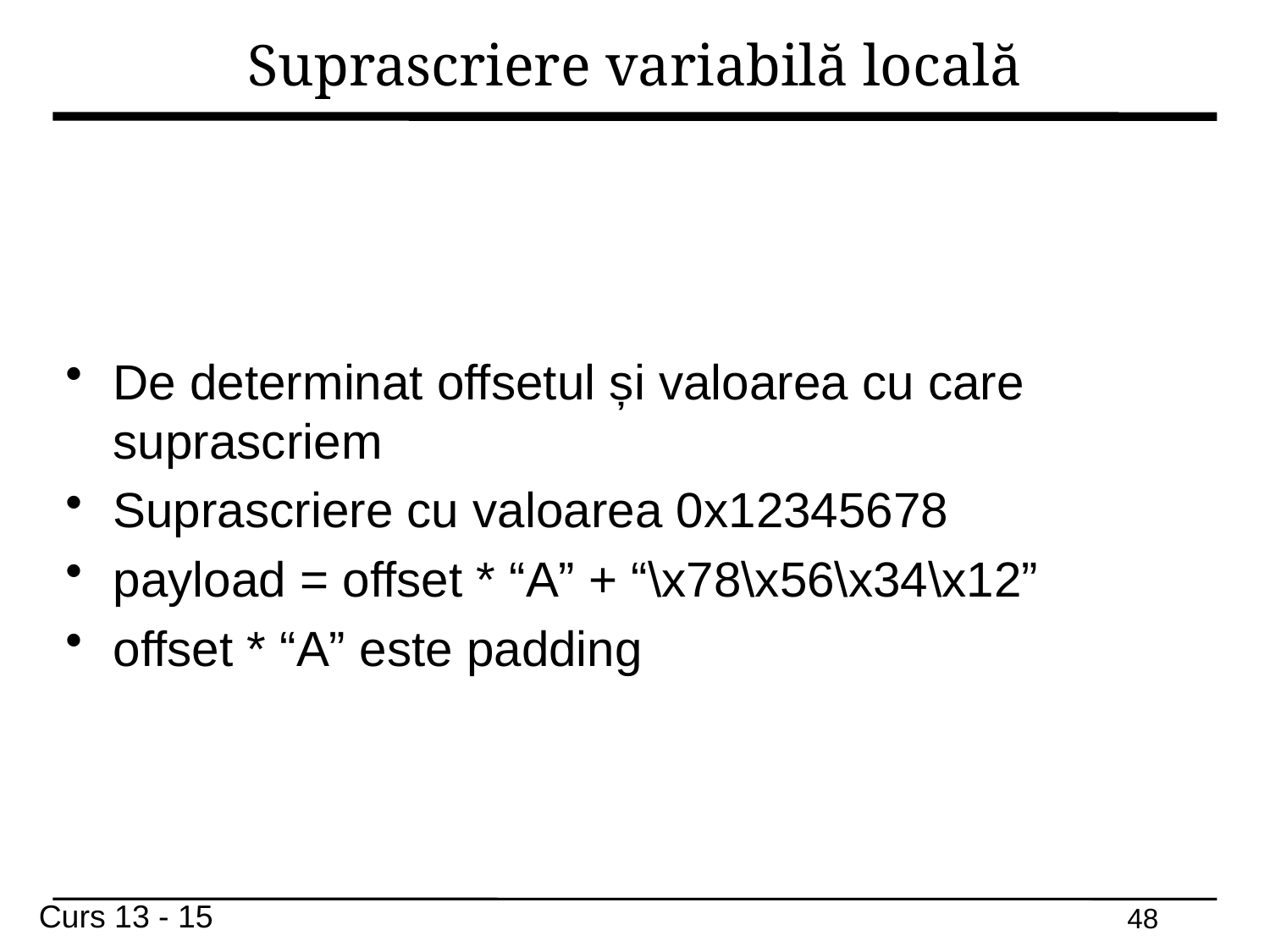

# Suprascriere variabilă locală
De determinat offsetul și valoarea cu care suprascriem
Suprascriere cu valoarea 0x12345678
payload = offset * “A” + “\x78\x56\x34\x12”
offset * “A” este padding